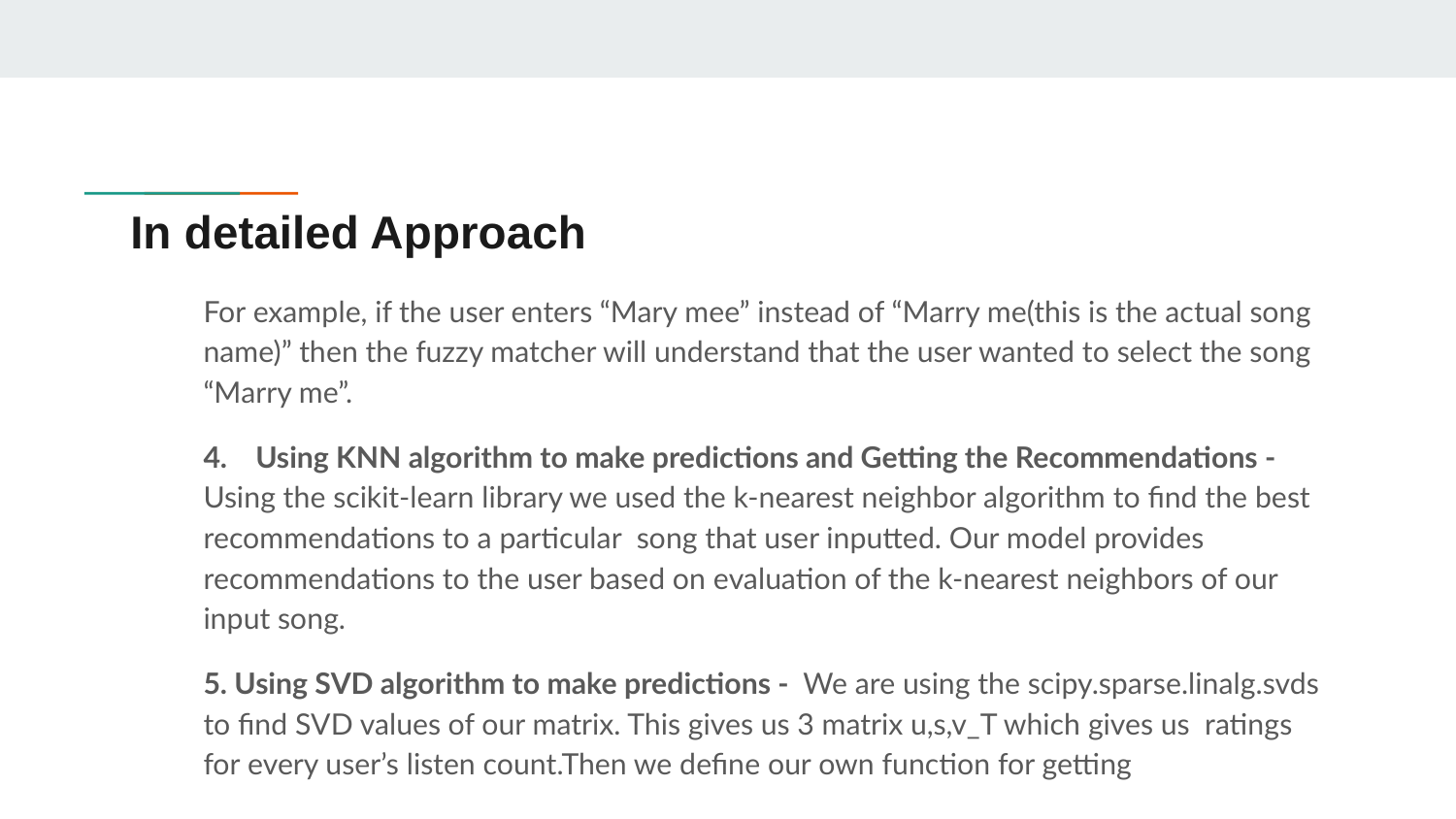

# In detailed Approach

For example, if the user enters “Mary mee” instead of “Marry me(this is the actual song name)” then the fuzzy matcher will understand that the user wanted to select the song “Marry me”.
4.    Using KNN algorithm to make predictions and Getting the Recommendations - Using the scikit-learn library we used the k-nearest neighbor algorithm to find the best recommendations to a particular  song that user inputted. Our model provides recommendations to the user based on evaluation of the k-nearest neighbors of our input song.
5. Using SVD algorithm to make predictions -  We are using the scipy.sparse.linalg.svds to find SVD values of our matrix. This gives us 3 matrix u,s,v_T which gives us  ratings for every user’s listen count.Then we define our own function for getting